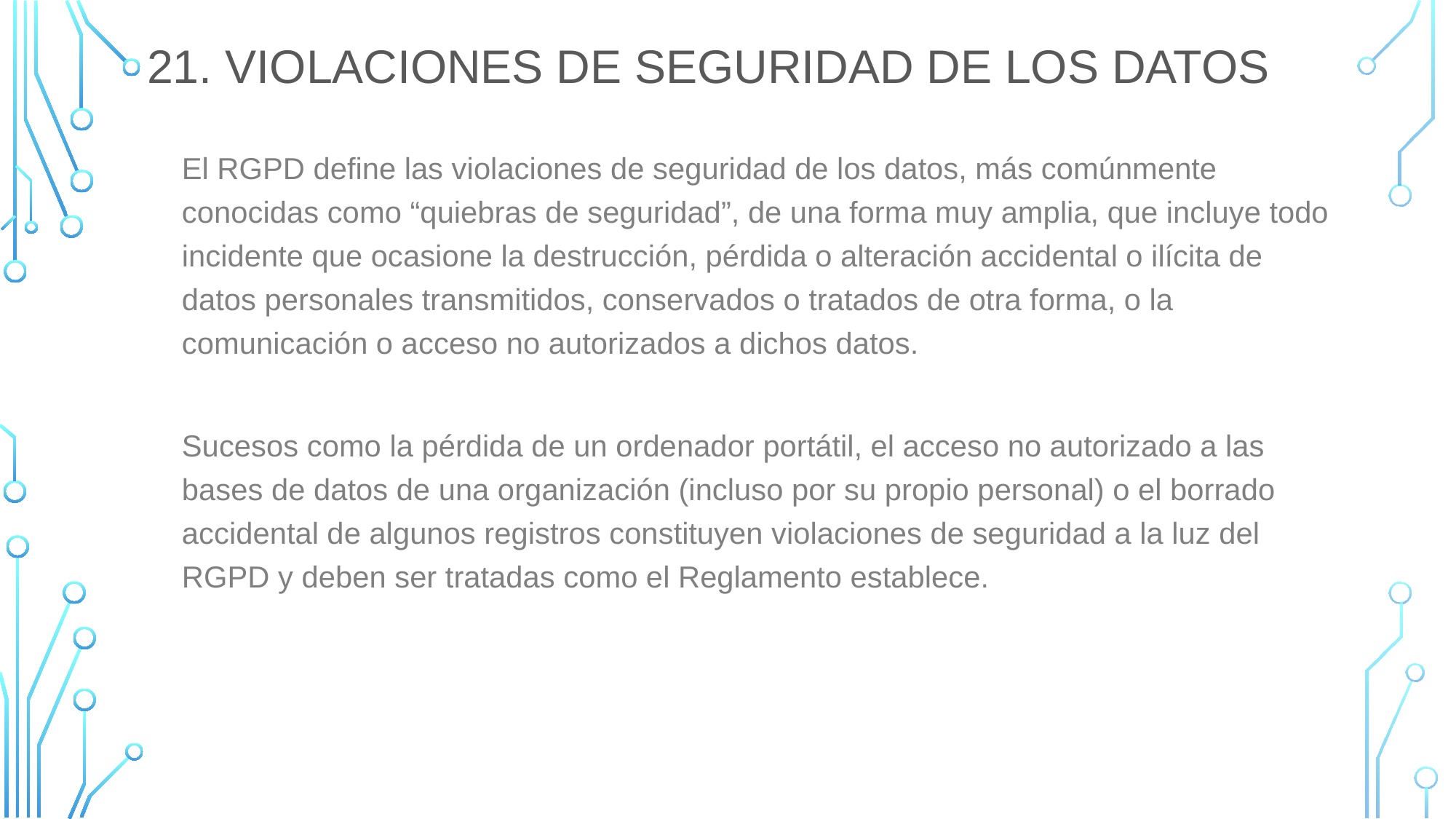

# 21. Violaciones de seguridad de los datos
El RGPD define las violaciones de seguridad de los datos, más comúnmente conocidas como “quiebras de seguridad”, de una forma muy amplia, que incluye todo incidente que ocasione la destrucción, pérdida o alteración accidental o ilícita de datos personales transmitidos, conservados o tratados de otra forma, o la comunicación o acceso no autorizados a dichos datos.

Sucesos como la pérdida de un ordenador portátil, el acceso no autorizado a las bases de datos de una organización (incluso por su propio personal) o el borrado accidental de algunos registros constituyen violaciones de seguridad a la luz del RGPD y deben ser tratadas como el Reglamento establece.